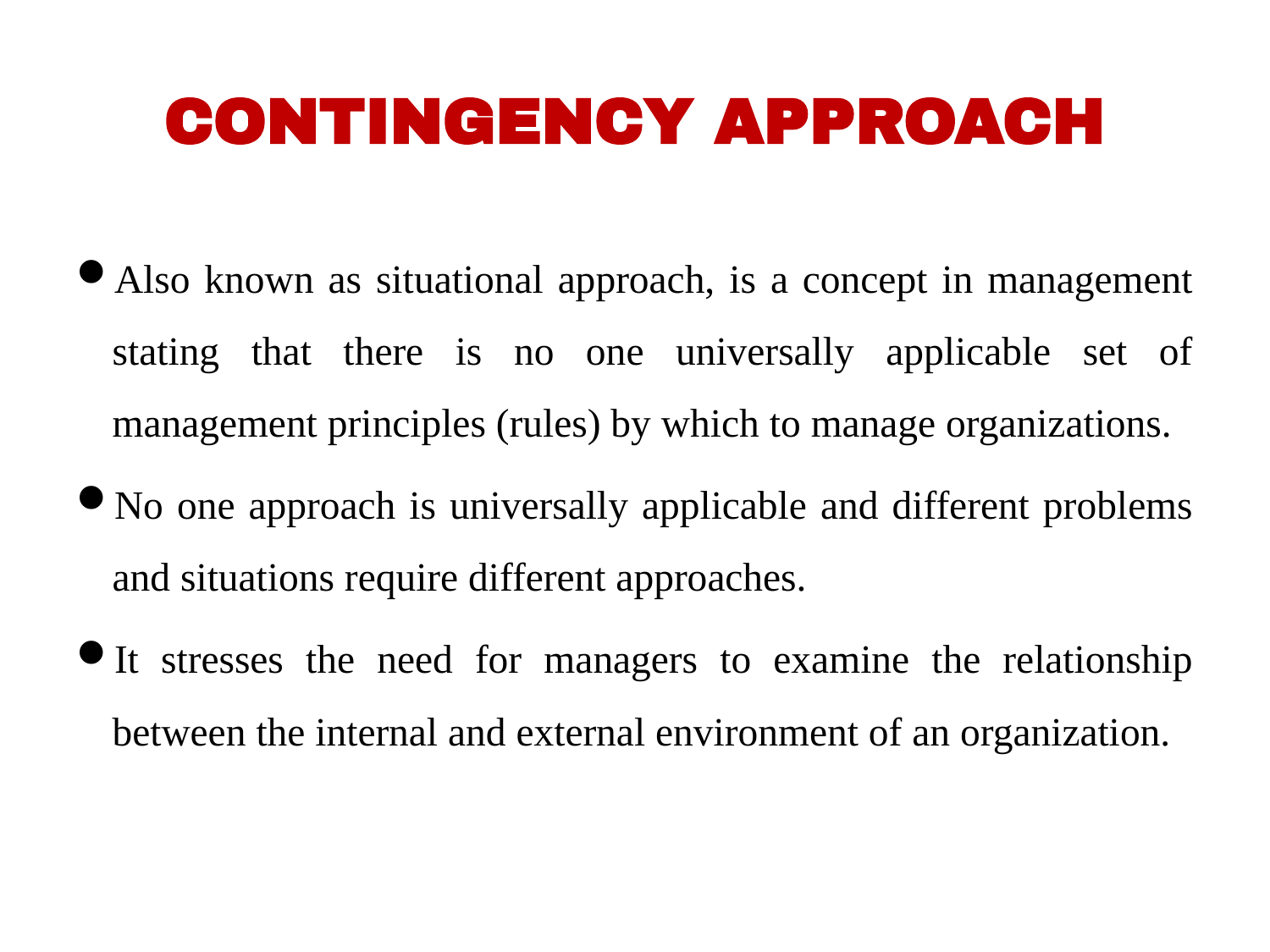

# CONTINGENCY APPROACH
Also known as situational approach, is a concept in management stating that there is no one universally applicable set of management principles (rules) by which to manage organizations.
No one approach is universally applicable and different problems and situations require different approaches.
It stresses the need for managers to examine the relationship between the internal and external environment of an organization.